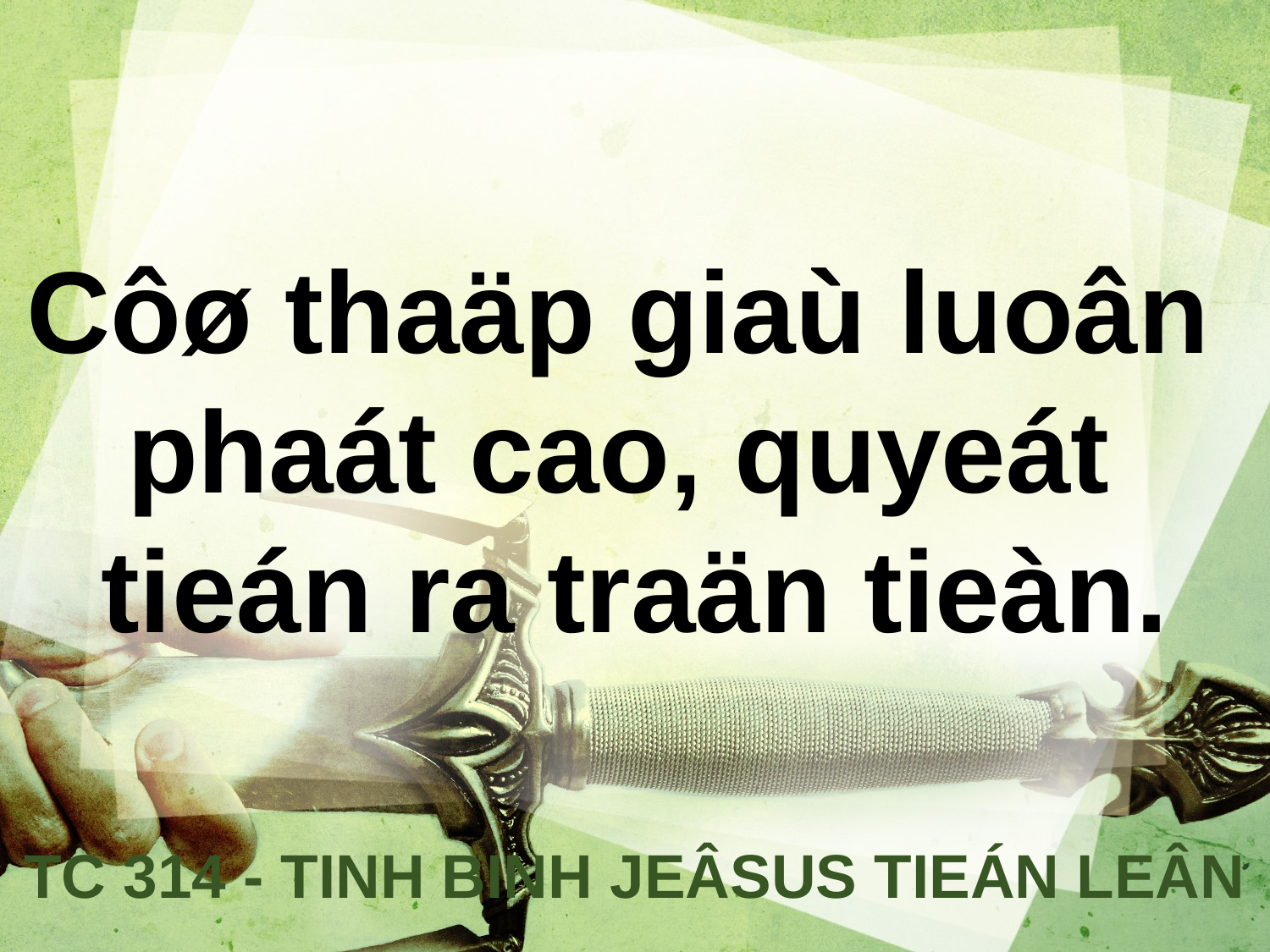

Côø thaäp giaù luoân
phaát cao, quyeát
tieán ra traän tieàn.
TC 314 - TINH BINH JEÂSUS TIEÁN LEÂN